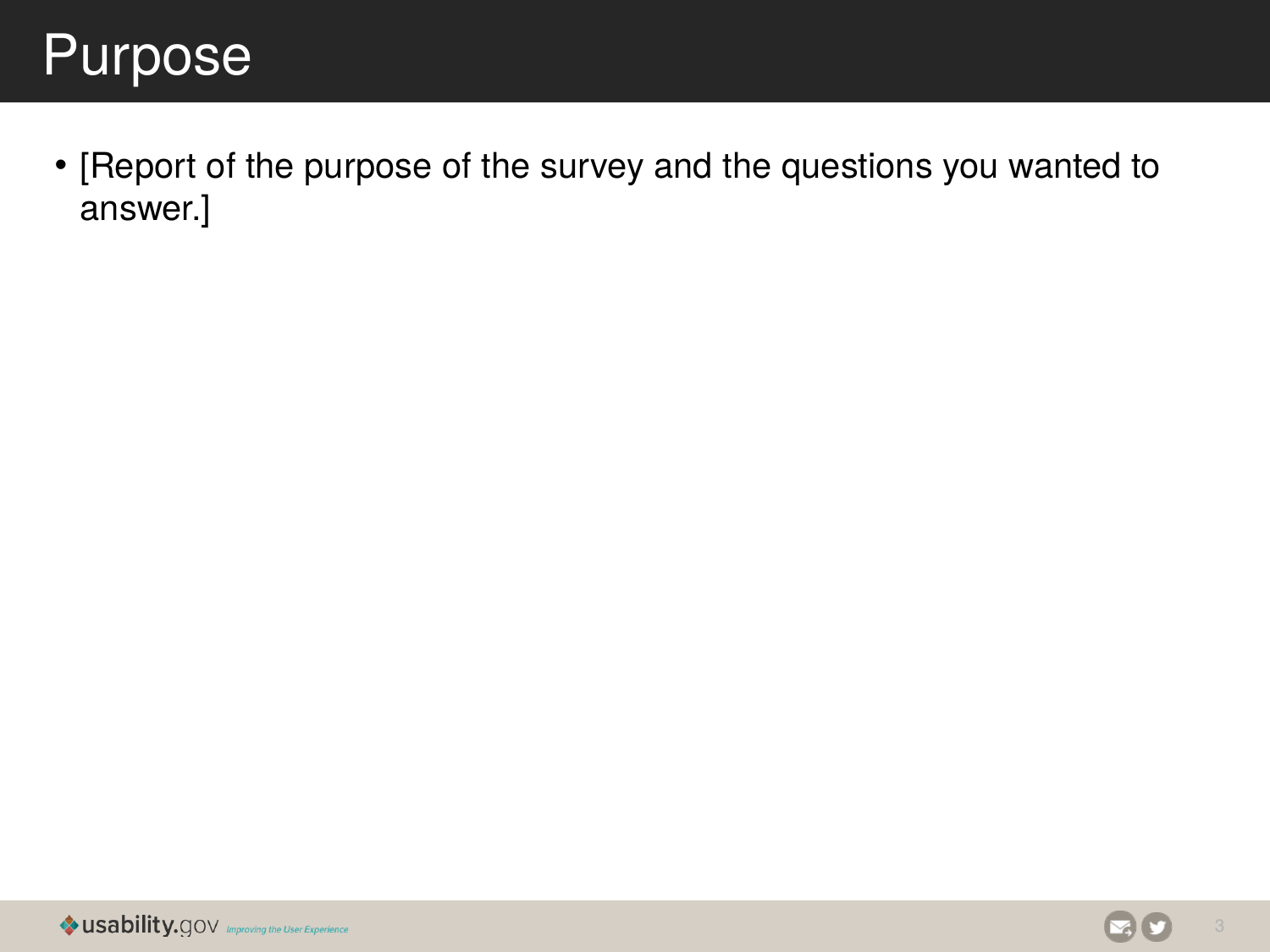

# Purpose
[Report of the purpose of the survey and the questions you wanted to answer.]
3